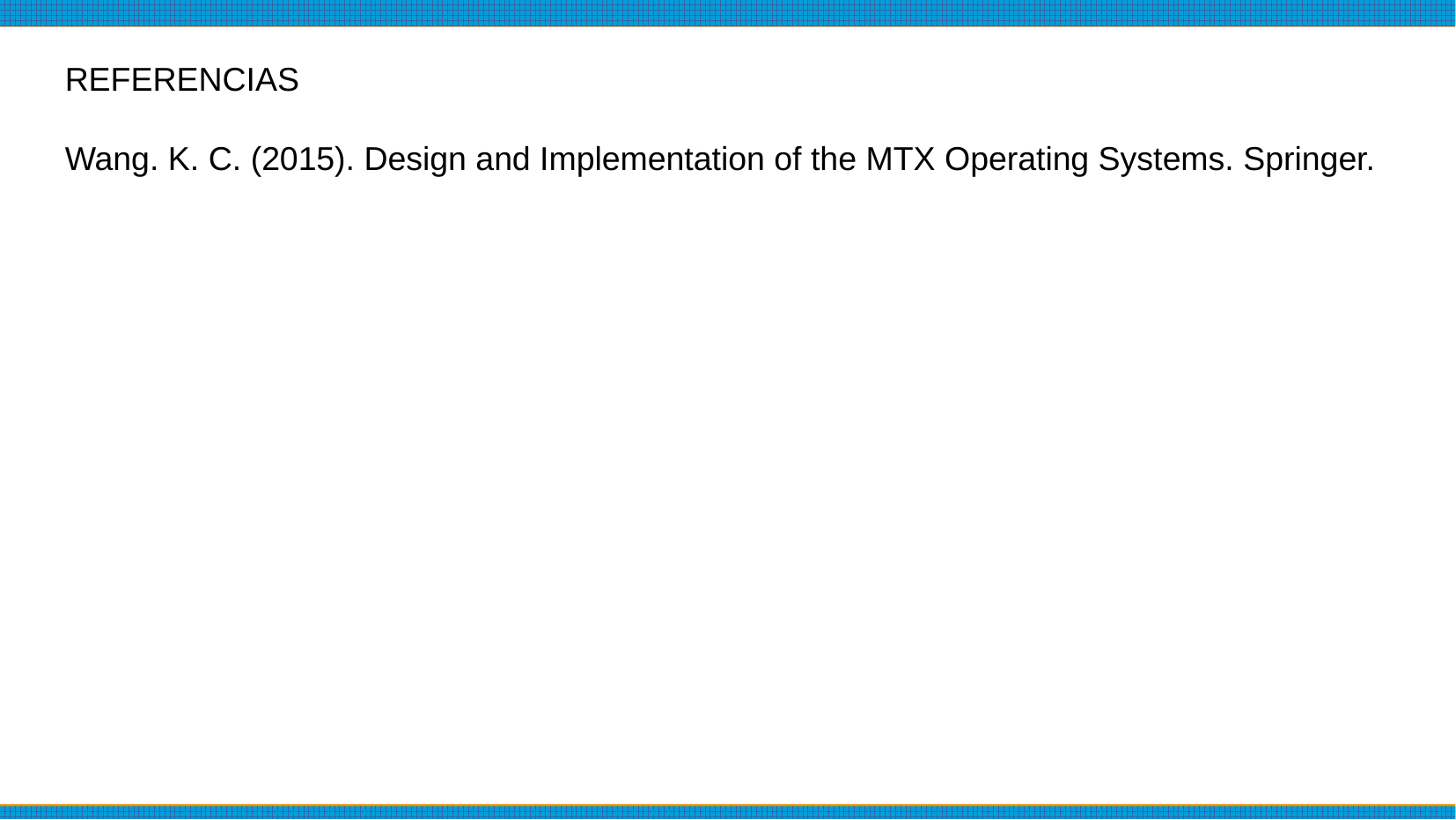

REFERENCIAS

Wang. K. C. (2015). Design and Implementation of the MTX Operating Systems. Springer.